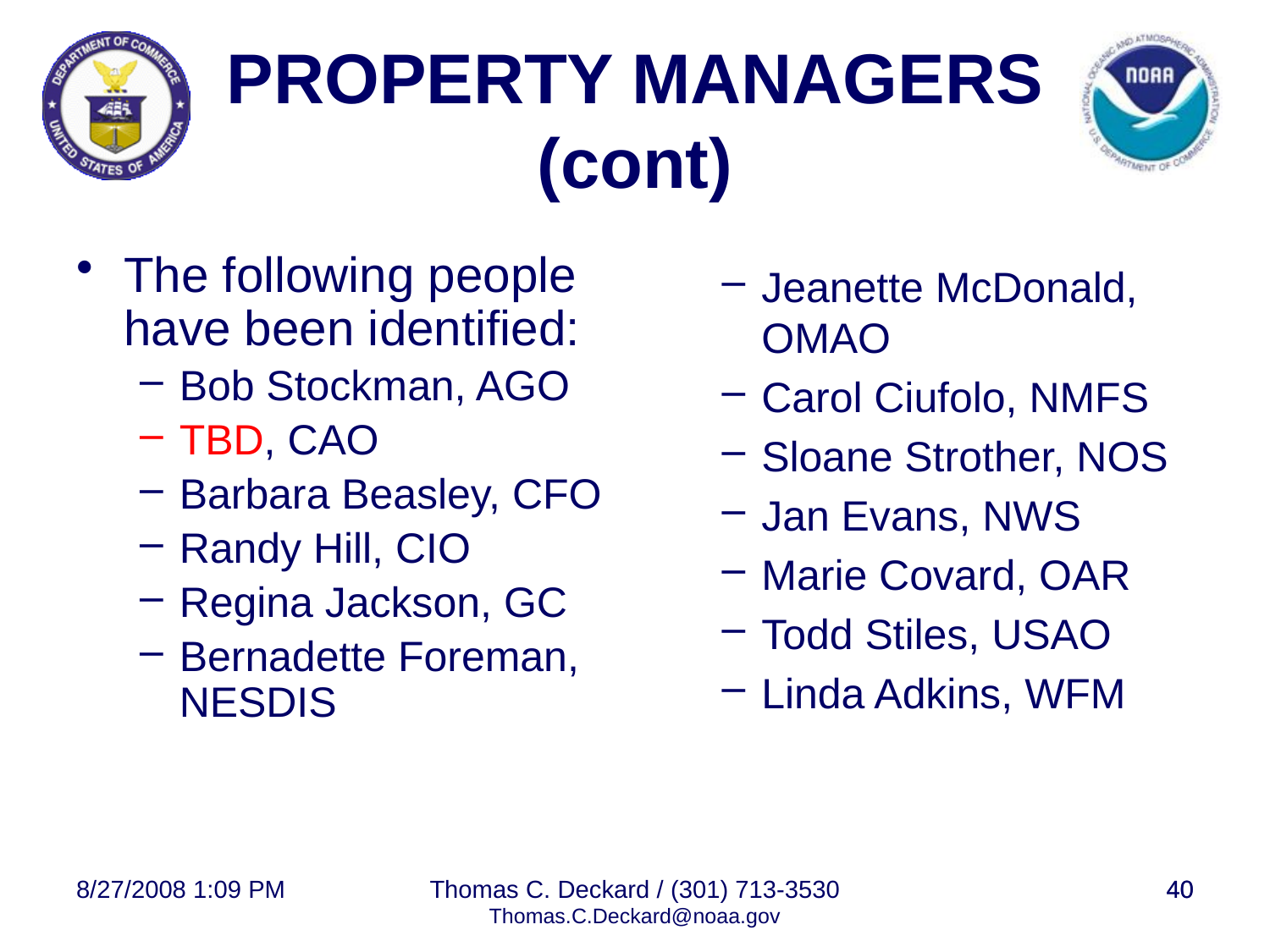

PROPERTY MANAGERS
(cont)
The following people have been identified:
Bob Stockman, AGO
TBD, CAO
Barbara Beasley, CFO
Randy Hill, CIO
Regina Jackson, GC
Bernadette Foreman, NESDIS
Jeanette McDonald, OMAO
Carol Ciufolo, NMFS
Sloane Strother, NOS
Jan Evans, NWS
Marie Covard, OAR
Todd Stiles, USAO
Linda Adkins, WFM
8/27/2008 1:09 PM
Thomas C. Deckard / (301) 713-3530
Thomas.C.Deckard@noaa.gov
40
40